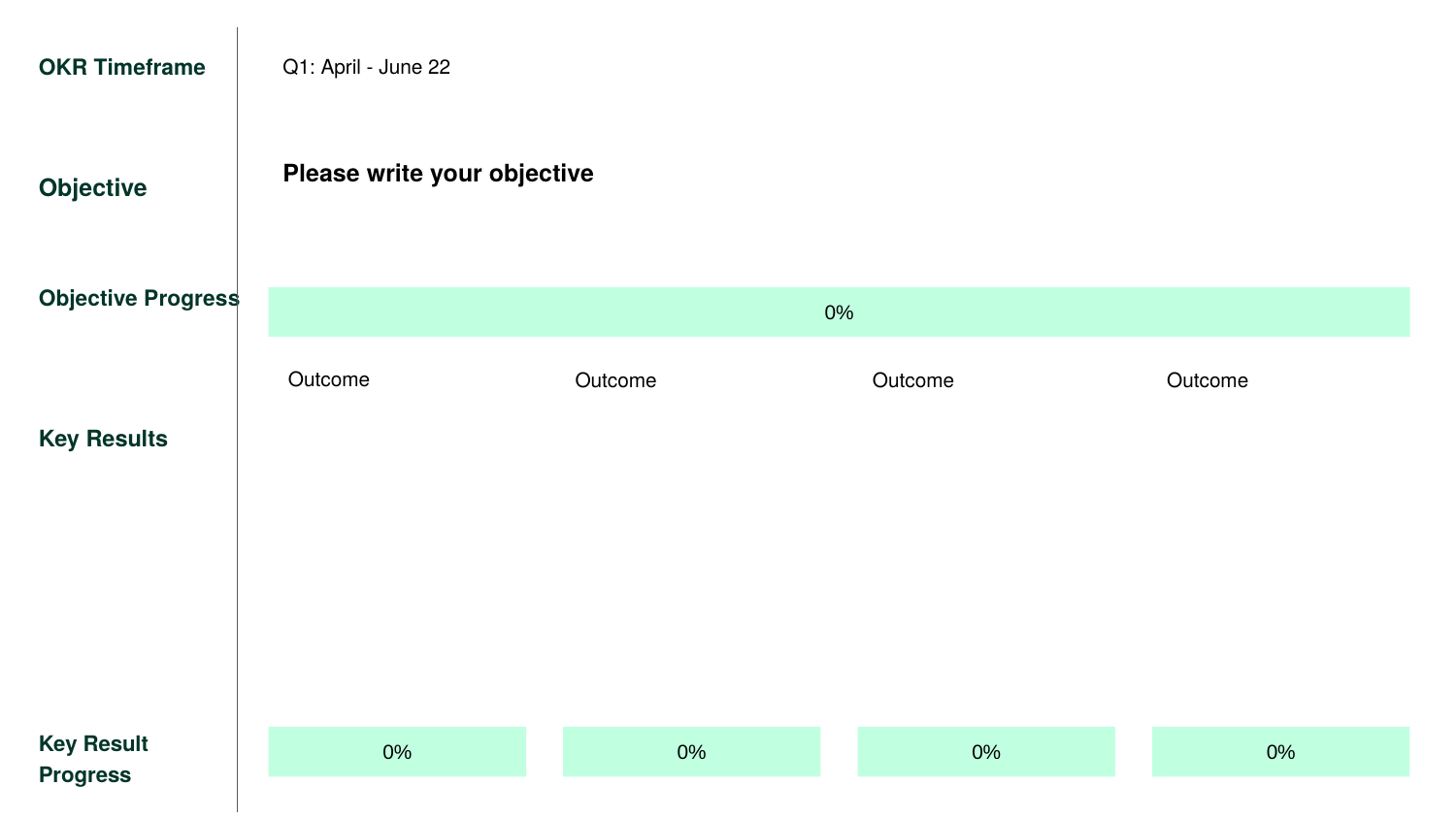

# OKR Timeframe
Q1: April - June 22
Please write your objective
Objective
Objective Progress
0%
Outcome

Outcome

Outcome

Outcome

Key Results
Key Result Progress
0%
0%
0%
0%